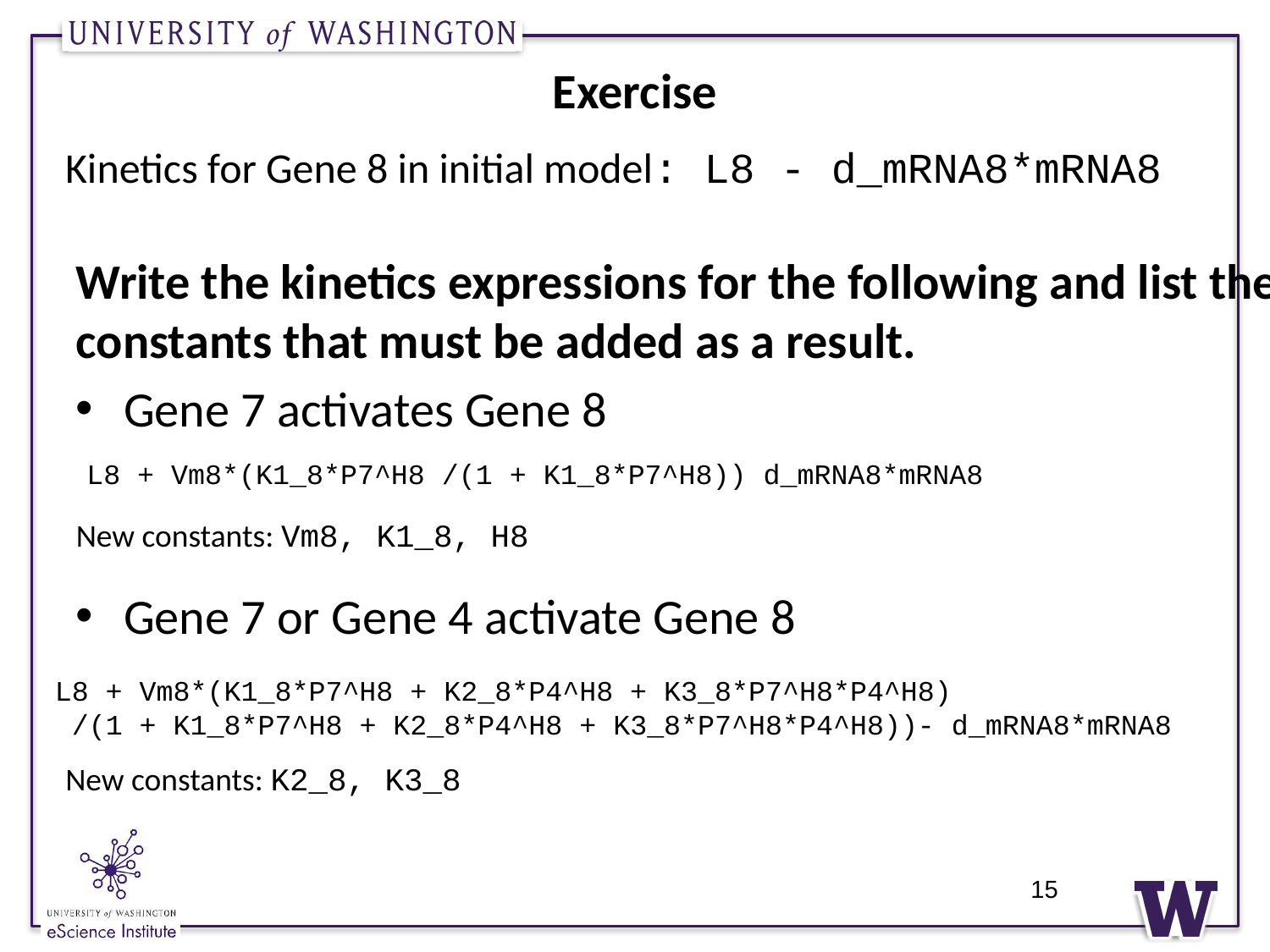

# Exercise
Kinetics for Gene 8 in initial model: L8 - d_mRNA8*mRNA8
Write the kinetics expressions for the following and list the constants that must be added as a result.
Gene 7 activates Gene 8

Gene 7 or Gene 4 activate Gene 8
L8 + Vm8*(K1_8*P7^H8 /(1 + K1_8*P7^H8)) d_mRNA8*mRNA8
New constants: Vm8, K1_8, H8
L8 + Vm8*(K1_8*P7^H8 + K2_8*P4^H8 + K3_8*P7^H8*P4^H8)
 /(1 + K1_8*P7^H8 + K2_8*P4^H8 + K3_8*P7^H8*P4^H8))- d_mRNA8*mRNA8
New constants: K2_8, K3_8
15